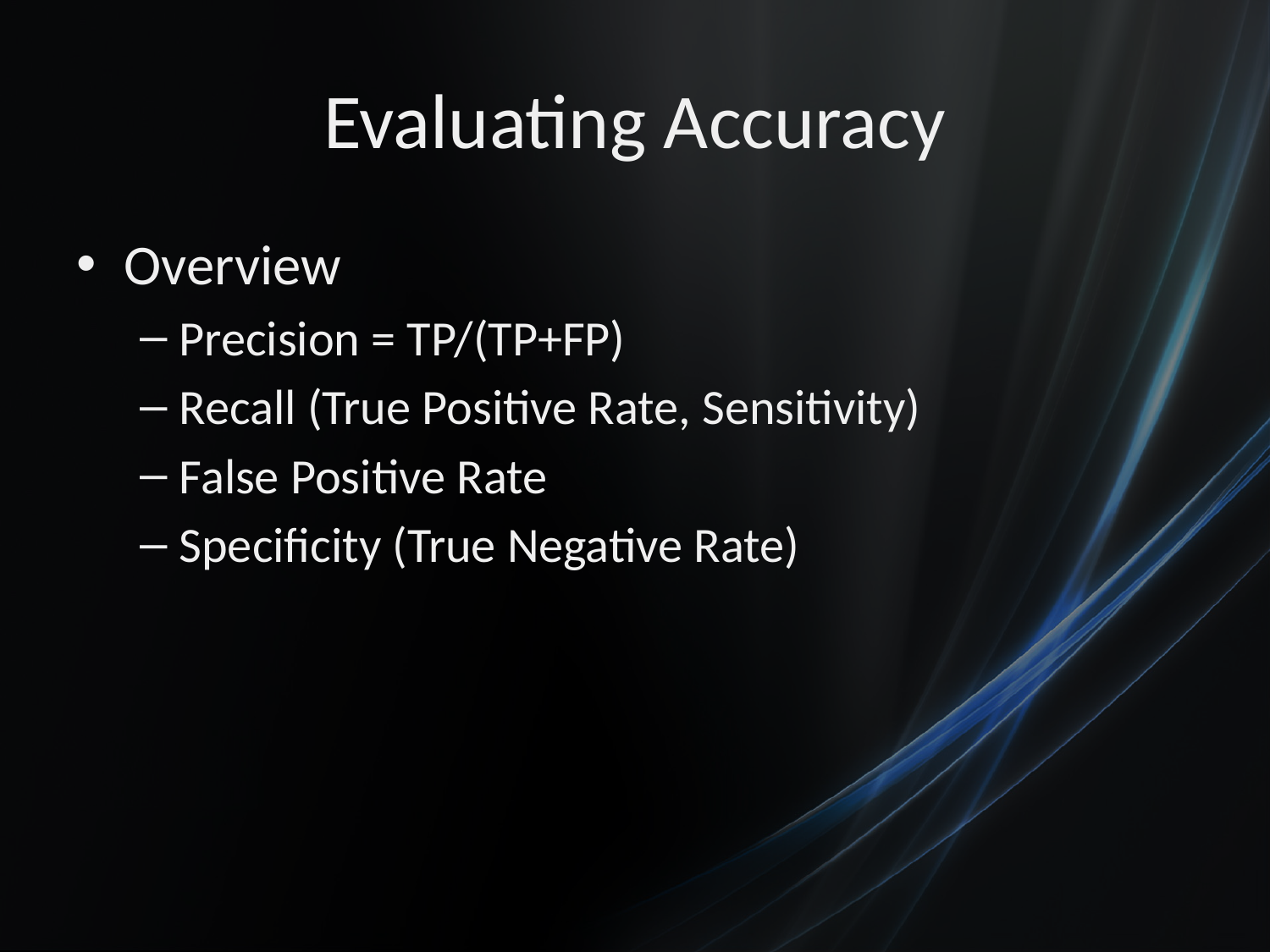

# Evaluating Accuracy
Overview
Precision = TP/(TP+FP)
Recall (True Positive Rate, Sensitivity)
False Positive Rate
Specificity (True Negative Rate)